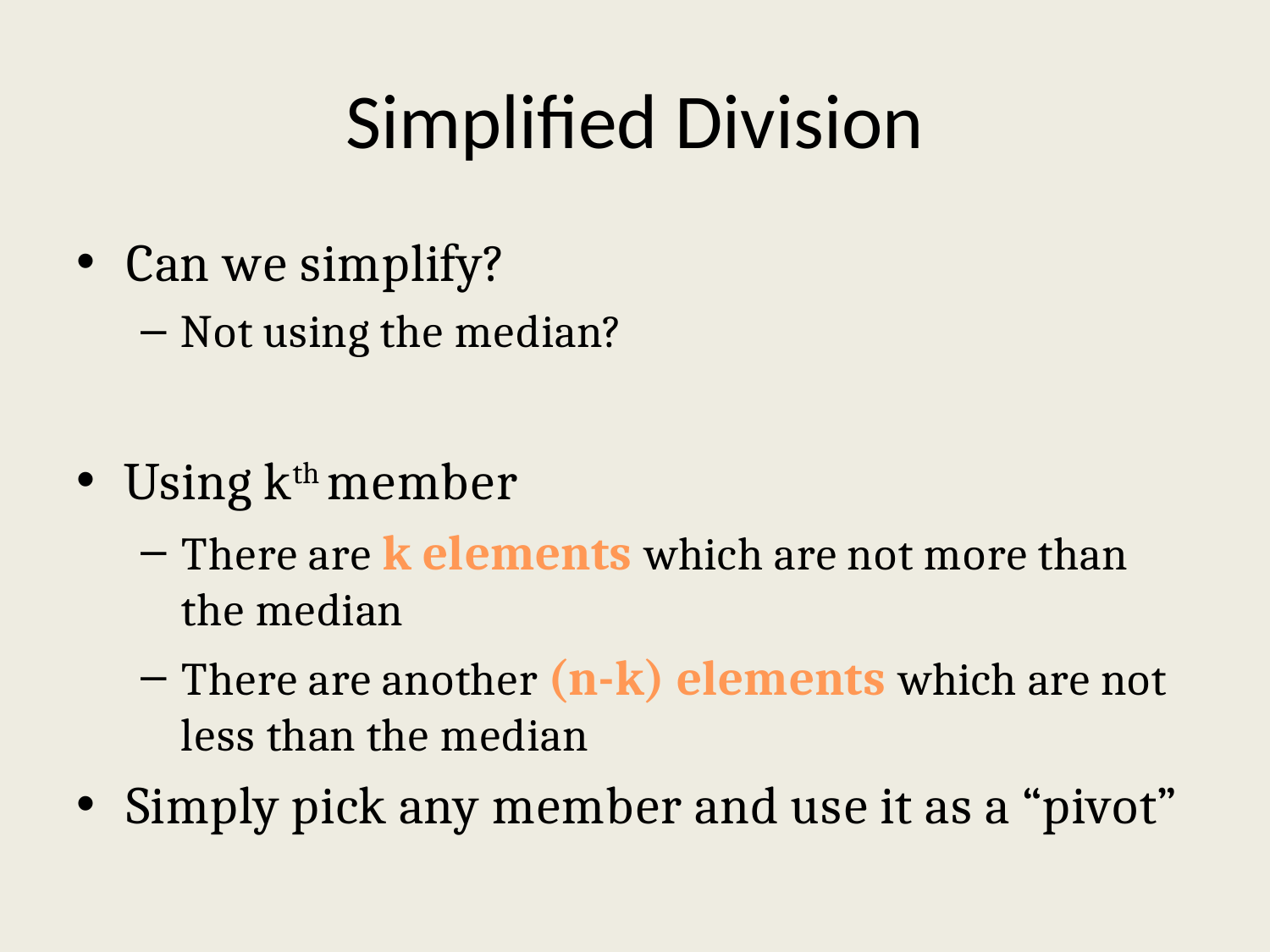

# Simplified Division
Can we simplify?
Not using the median?

Using kth member
There are k elements which are not more than the median
There are another (n-k) elements which are not less than the median
Simply pick any member and use it as a “pivot”